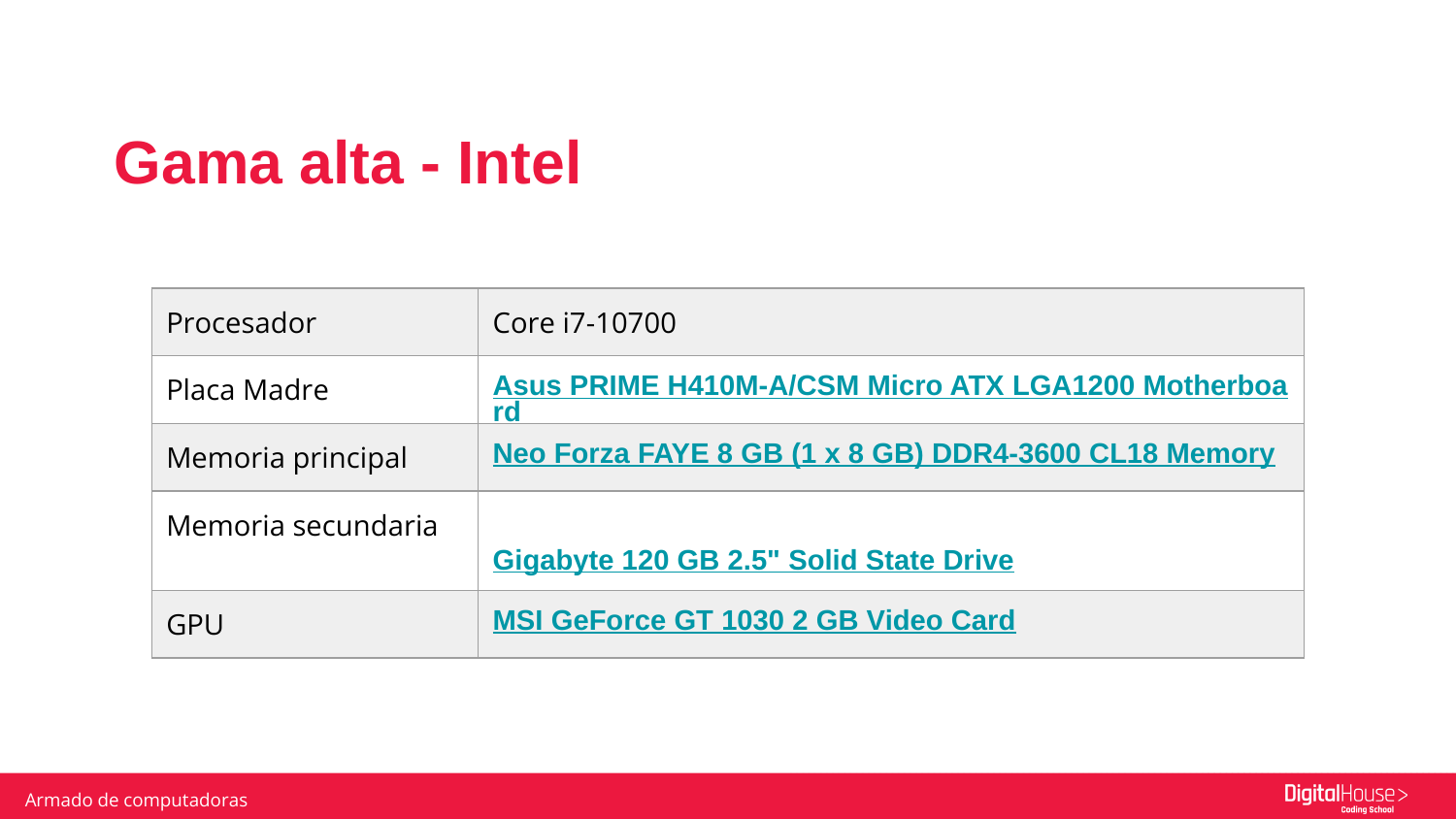

Gama alta - Intel

| Procesador | Core i7-10700 |
| --- | --- |
| Placa Madre | Asus PRIME H410M-A/CSM Micro ATX LGA1200 Motherboard |
| Memoria principal | Neo Forza FAYE 8 GB (1 x 8 GB) DDR4-3600 CL18 Memory |
| Memoria secundaria | Gigabyte 120 GB 2.5" Solid State Drive |
| GPU | MSI GeForce GT 1030 2 GB Video Card |